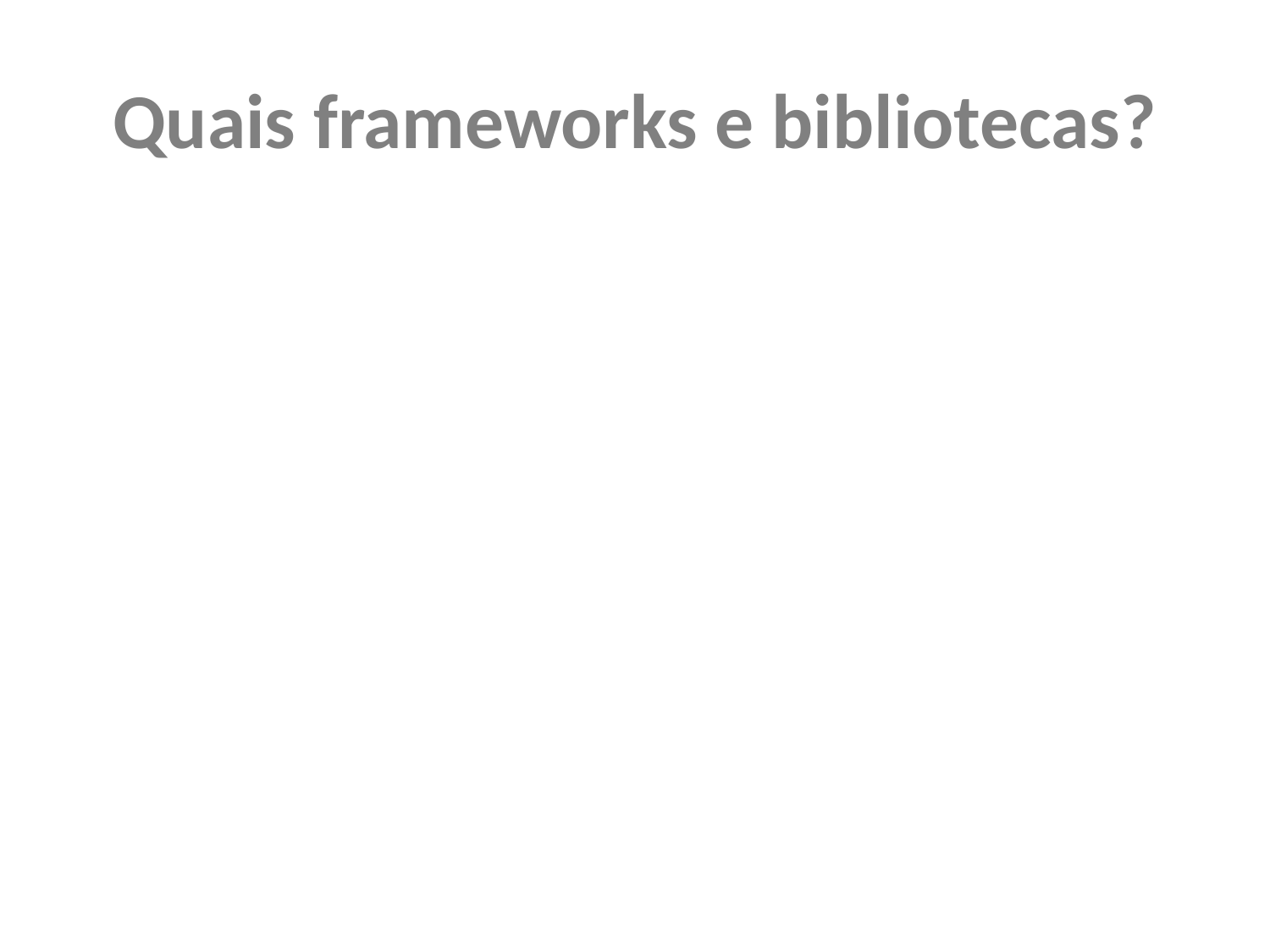

# Quais frameworks e bibliotecas?
Exemplos de Frameworks JavaScript:
Angular: Framework para criação de aplicações web;
Vue.js: Framework também para criação de aplicações web;
Ionic: Framework para criar aplicativos mobile com Angular, React
ou Vue;
Express: Framework para criar aplicações com Node.js;